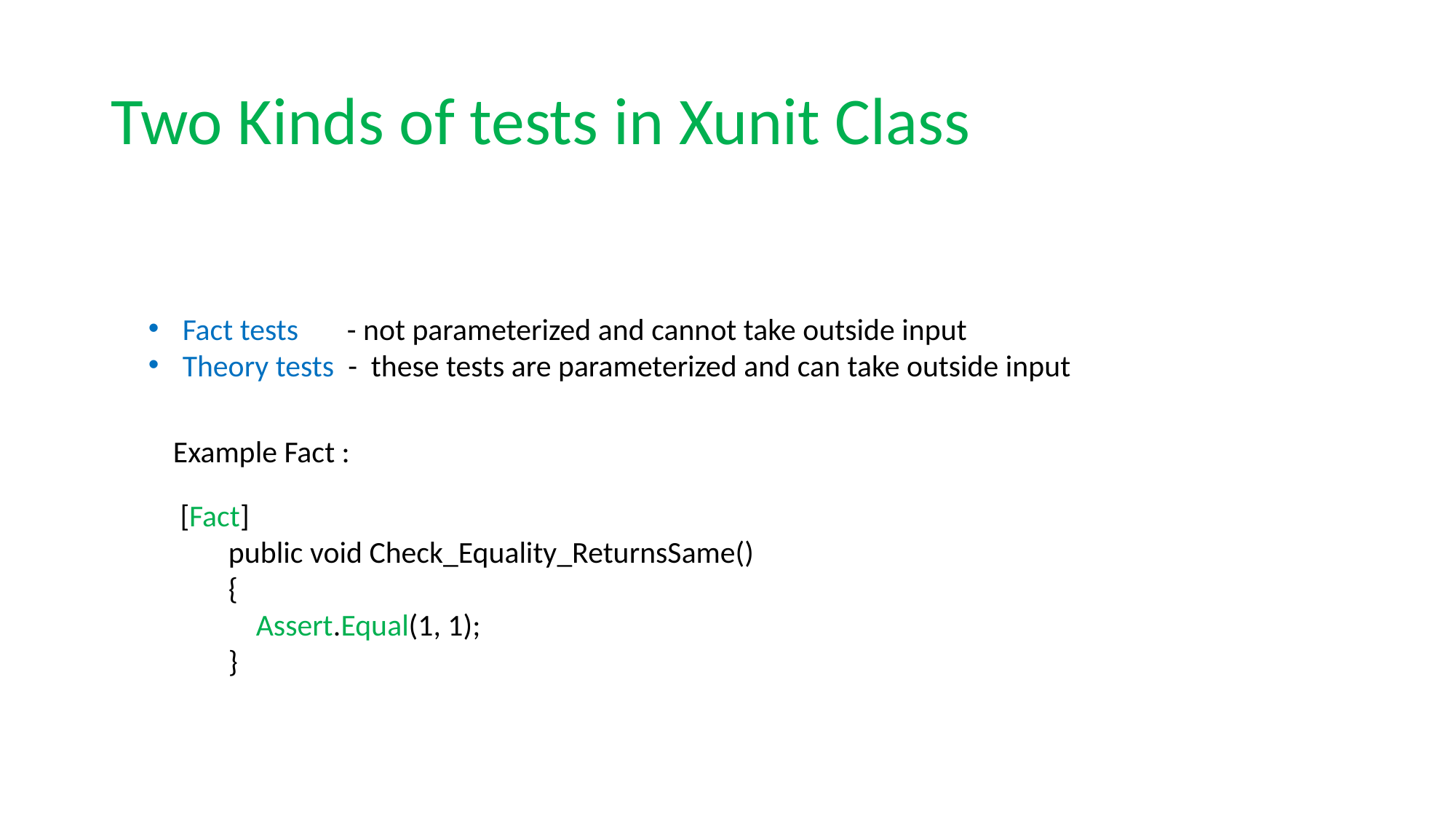

# Two Kinds of tests in Xunit Class
Fact tests       - not parameterized and cannot take outside input
Theory tests  -  these tests are parameterized and can take outside input
Example Fact :
 [Fact]
        public void Check_Equality_ReturnsSame()
        {
            Assert.Equal(1, 1);
        }